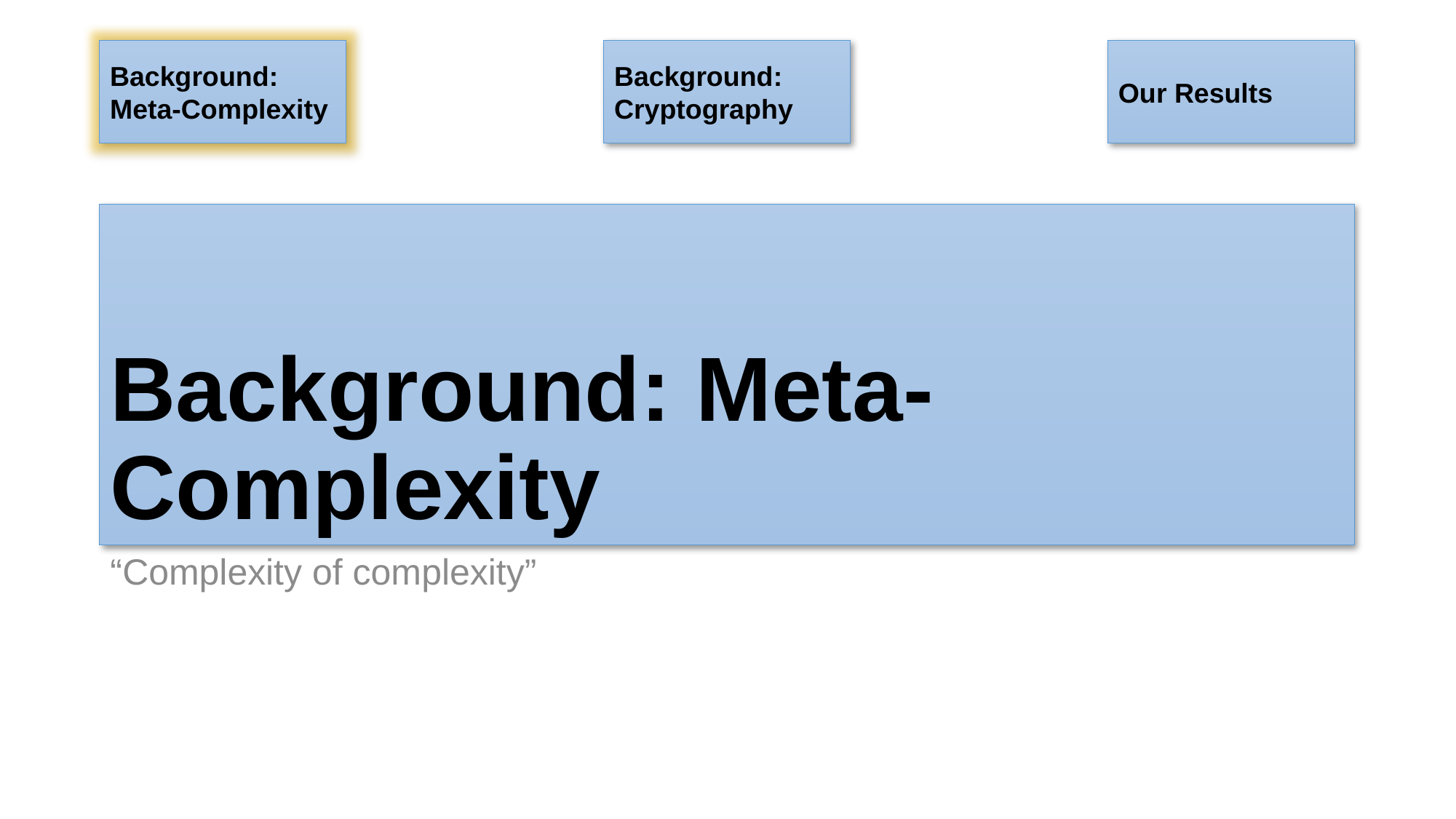

Background: Cryptography
Our Results
Background: Meta-Complexity
# Background: Meta-Complexity
“Complexity of complexity”